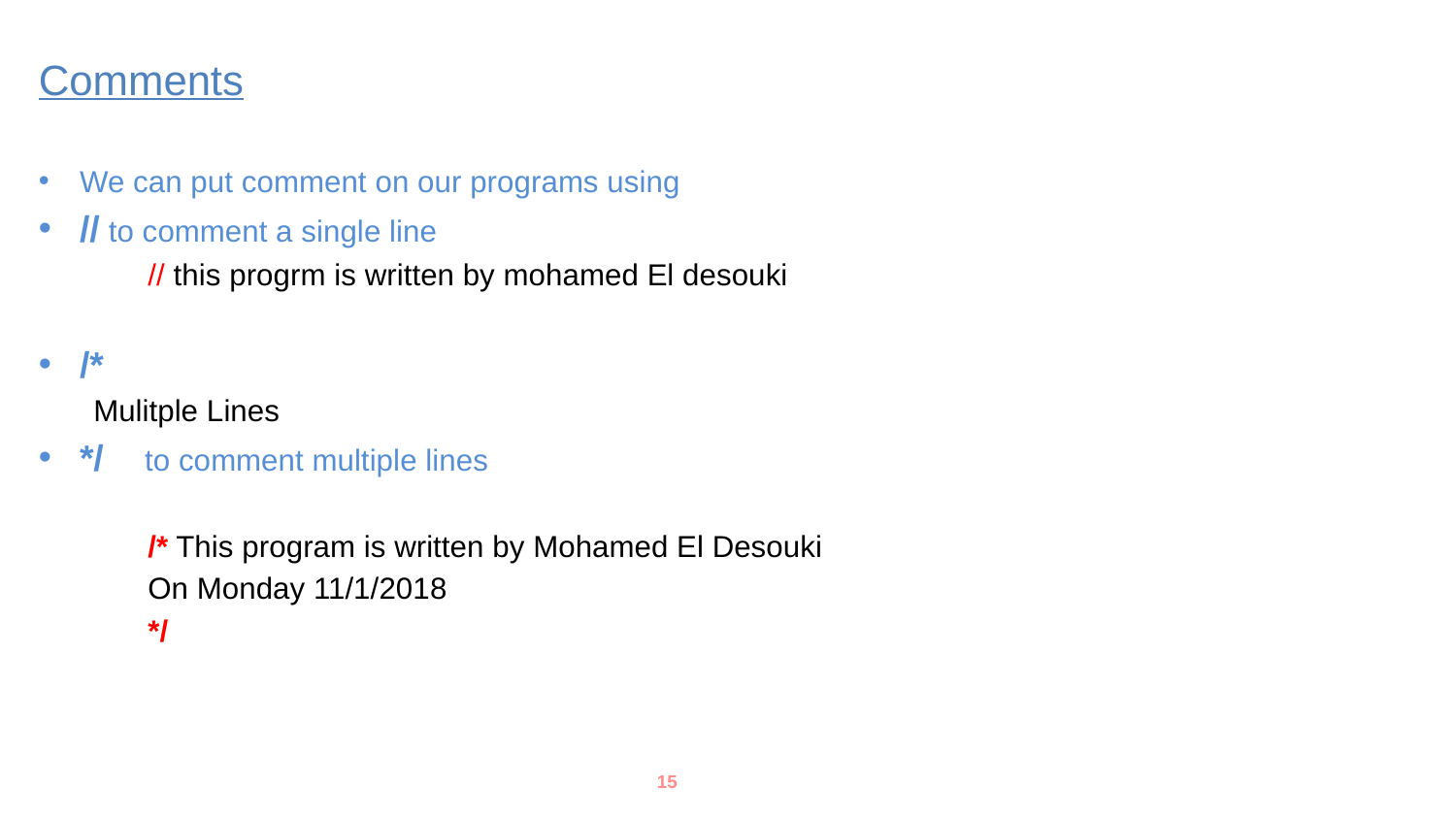

# Comments
We can put comment on our programs using
// to comment a single line
// this progrm is written by mohamed El desouki

/*
Mulitple Lines
*/    to comment multiple lines

/* This program is written by Mohamed El Desouki
On Monday 11/1/2018
*/
15